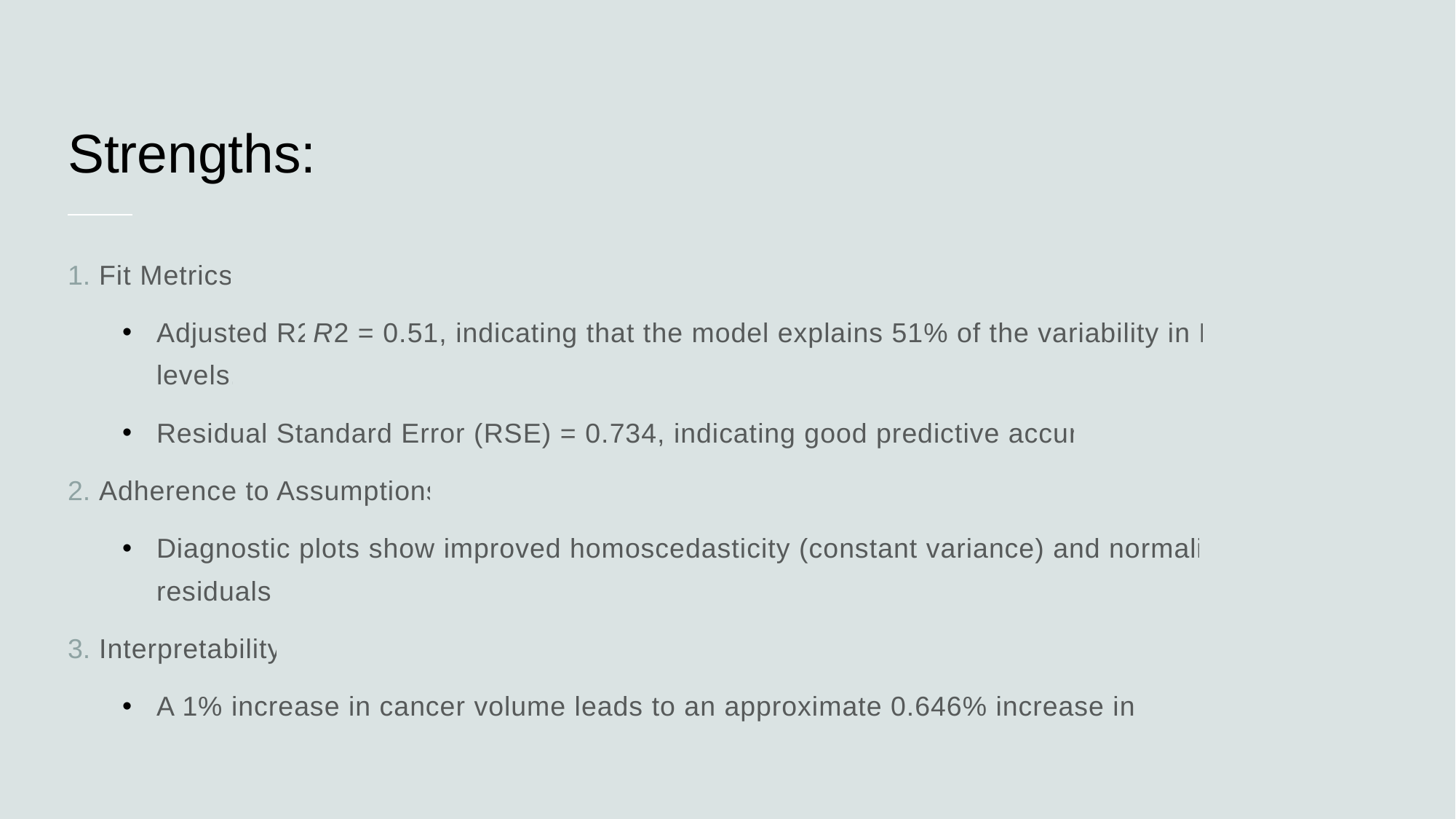

# Strengths:
 Fit Metrics:
Adjusted R2R2 = 0.51, indicating that the model explains 51% of the variability in PSA levels.
Residual Standard Error (RSE) = 0.734, indicating good predictive accuracy.
 Adherence to Assumptions:
Diagnostic plots show improved homoscedasticity (constant variance) and normality of residuals.
 Interpretability:
A 1% increase in cancer volume leads to an approximate 0.646% increase in PSA